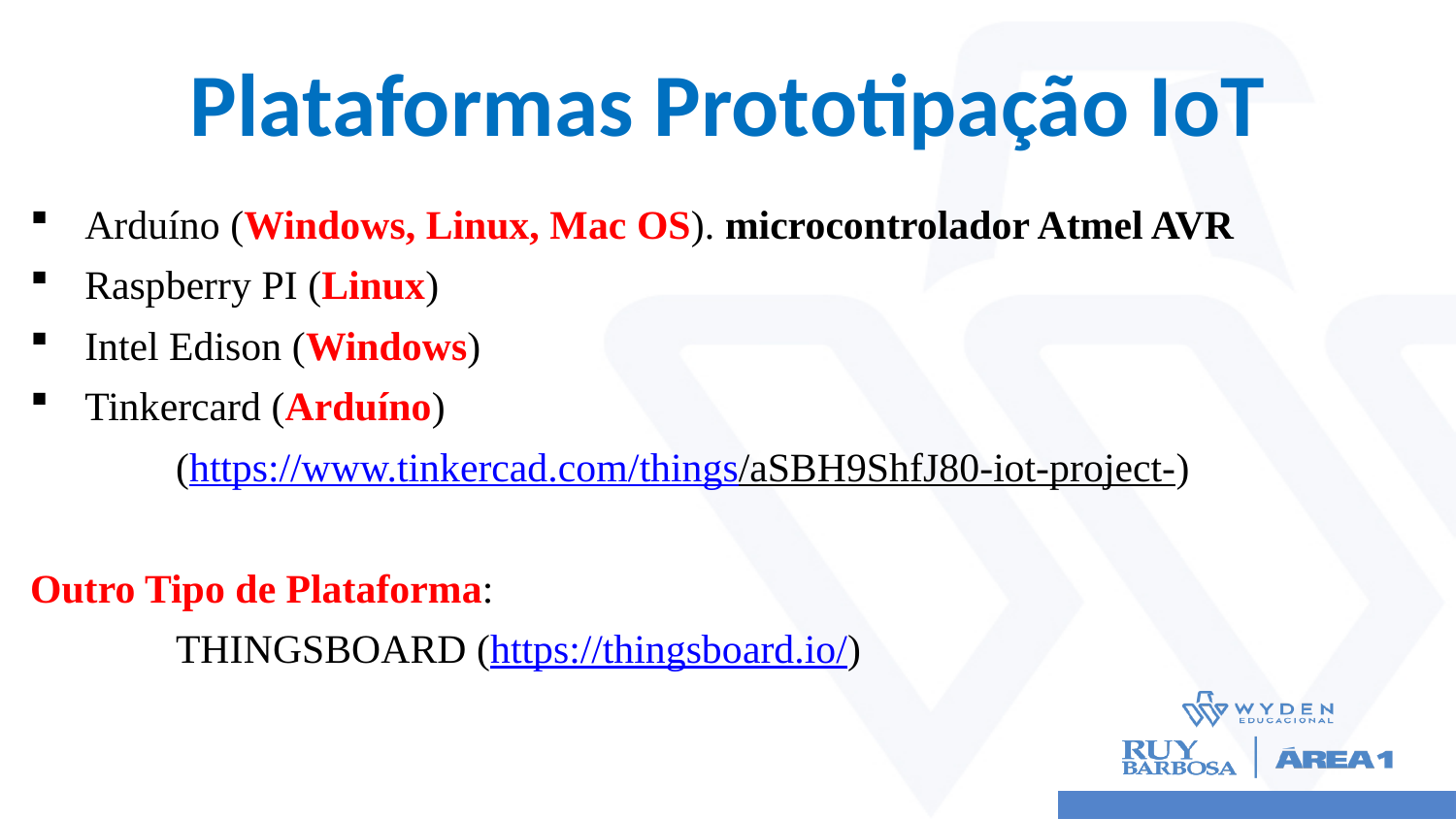

# Plataformas Prototipação IoT
Arduíno (Windows, Linux, Mac OS). microcontrolador Atmel AVR
Raspberry PI (Linux)
Intel Edison (Windows)
Tinkercard (Arduíno)
	(https://www.tinkercad.com/things/aSBH9ShfJ80-iot-project-)

Outro Tipo de Plataforma:
	THINGSBOARD (https://thingsboard.io/)